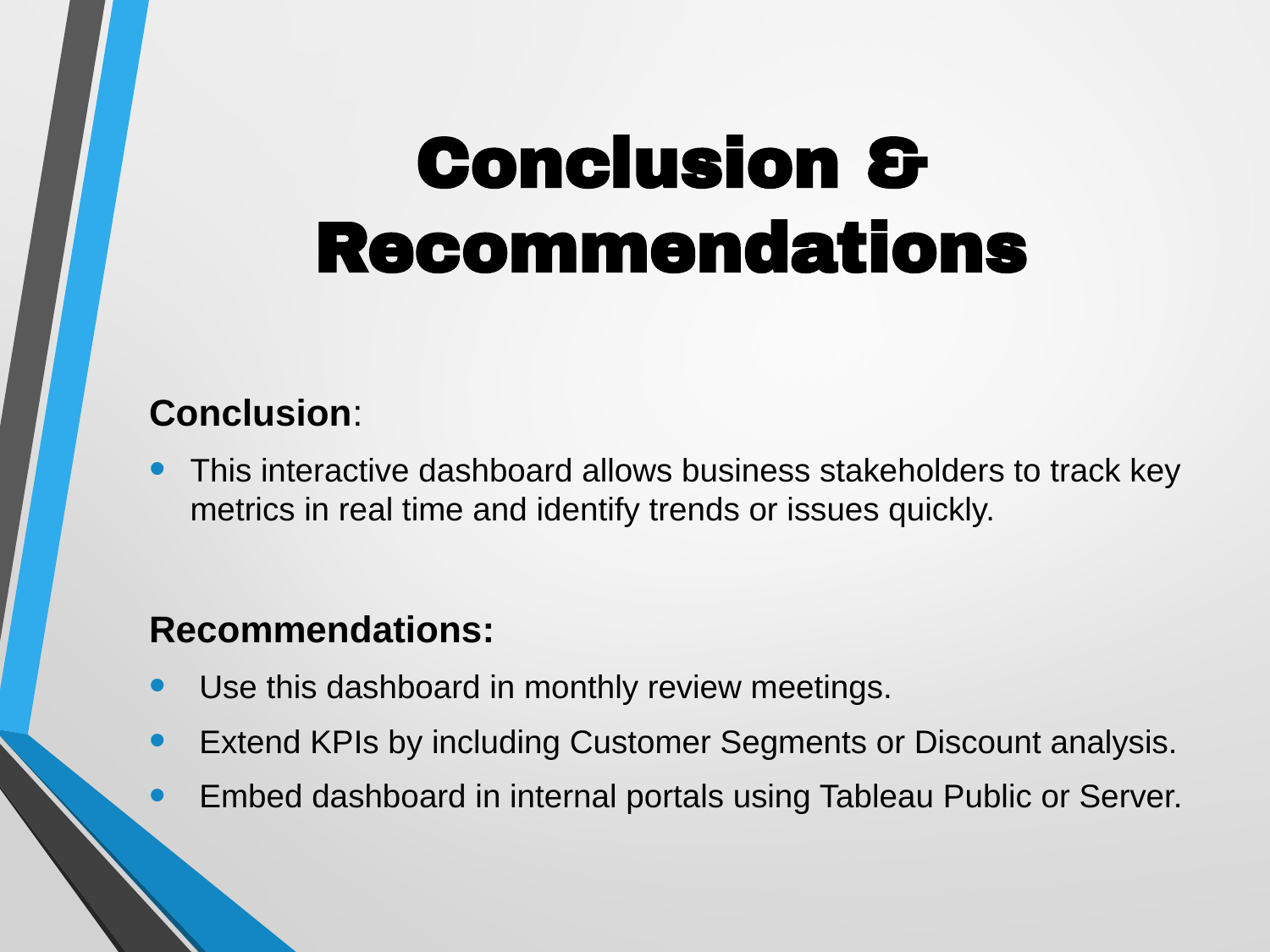

# Conclusion & Recommendations
Conclusion:
This interactive dashboard allows business stakeholders to track key metrics in real time and identify trends or issues quickly.

Recommendations:
 Use this dashboard in monthly review meetings.
 Extend KPIs by including Customer Segments or Discount analysis.
 Embed dashboard in internal portals using Tableau Public or Server.